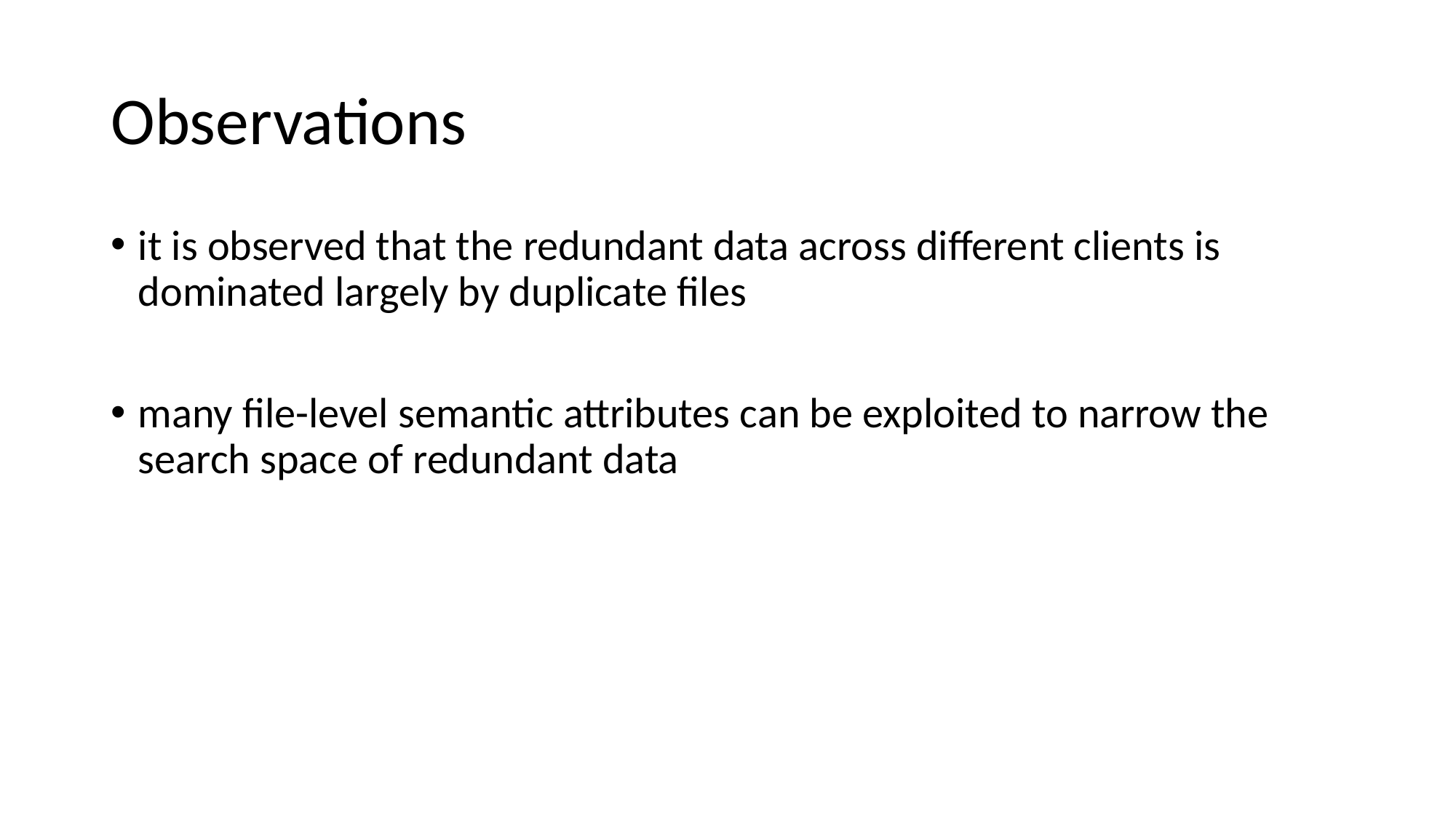

# Observations
it is observed that the redundant data across different clients is dominated largely by duplicate ﬁles

many ﬁle-level semantic attributes can be exploited to narrow the search space of redundant data